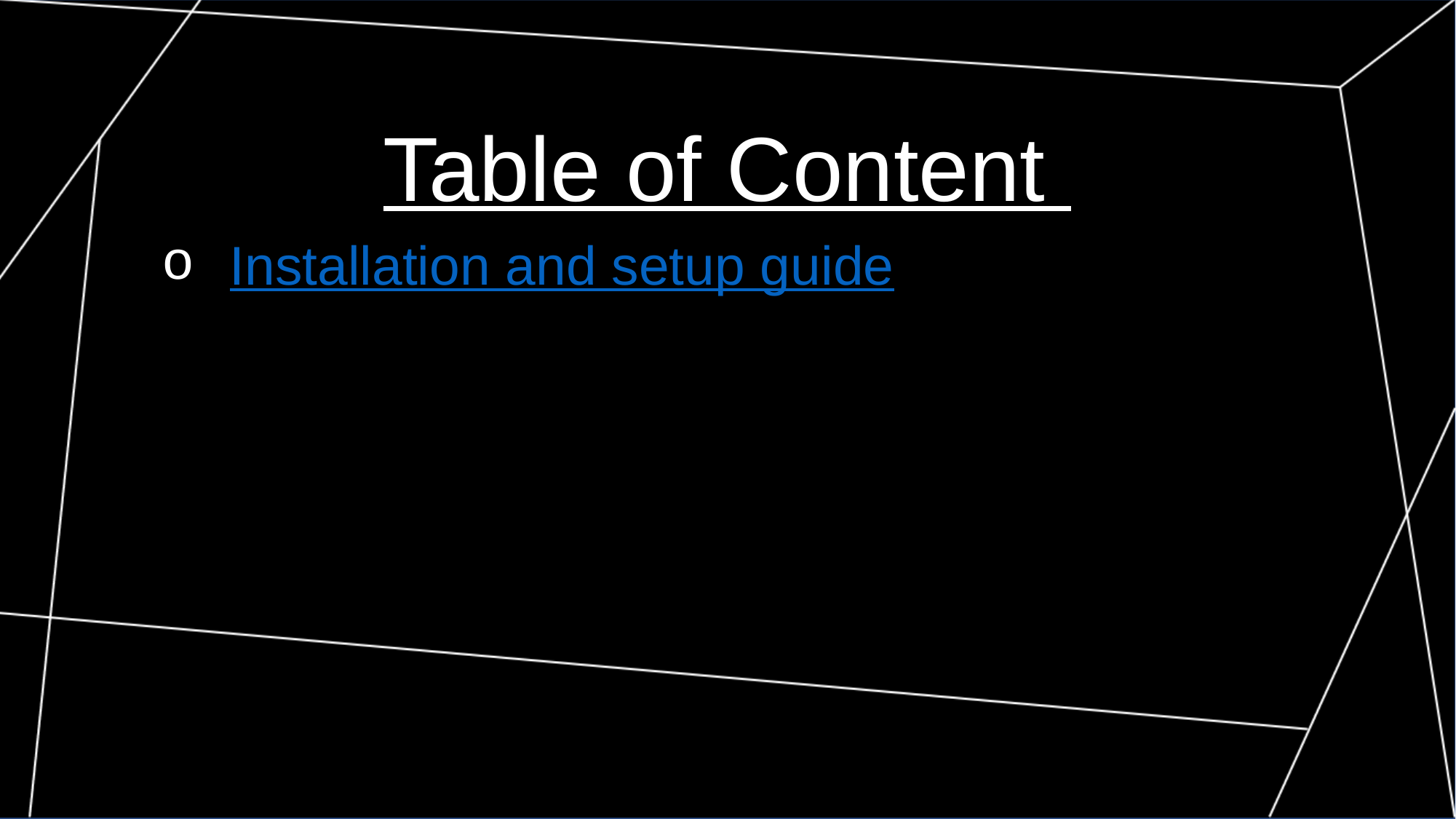

Table of Content
Installation and setup guide